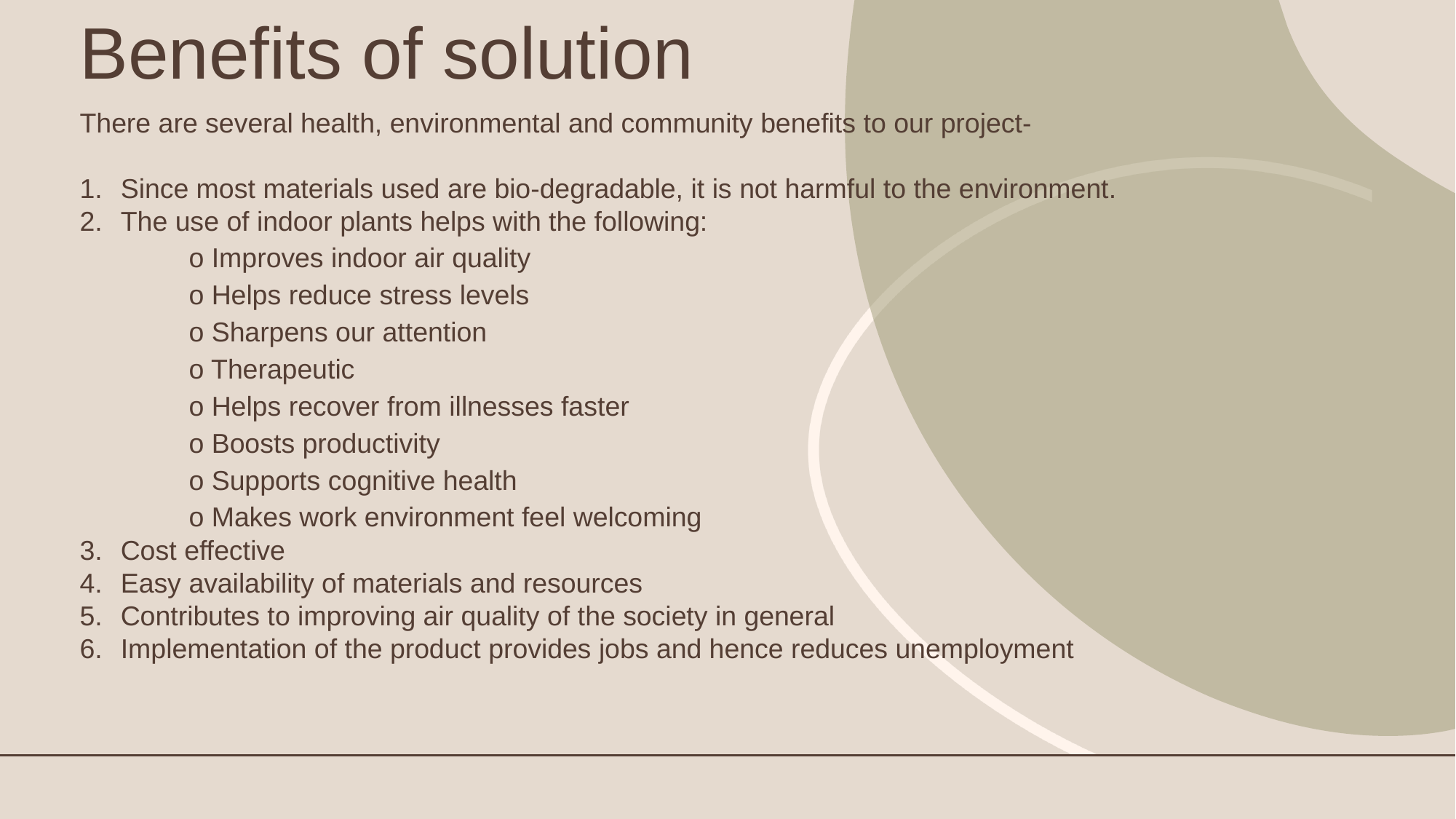

# Benefits of solution
There are several health, environmental and community benefits to our project-

Since most materials used are bio-degradable, it is not harmful to the environment.
The use of indoor plants helps with the following:
o Improves indoor air quality
o Helps reduce stress levels
o Sharpens our attention
o Therapeutic
o Helps recover from illnesses faster
o Boosts productivity
o Supports cognitive health
o Makes work environment feel welcoming
Cost effective
Easy availability of materials and resources
Contributes to improving air quality of the society in general
Implementation of the product provides jobs and hence reduces unemployment